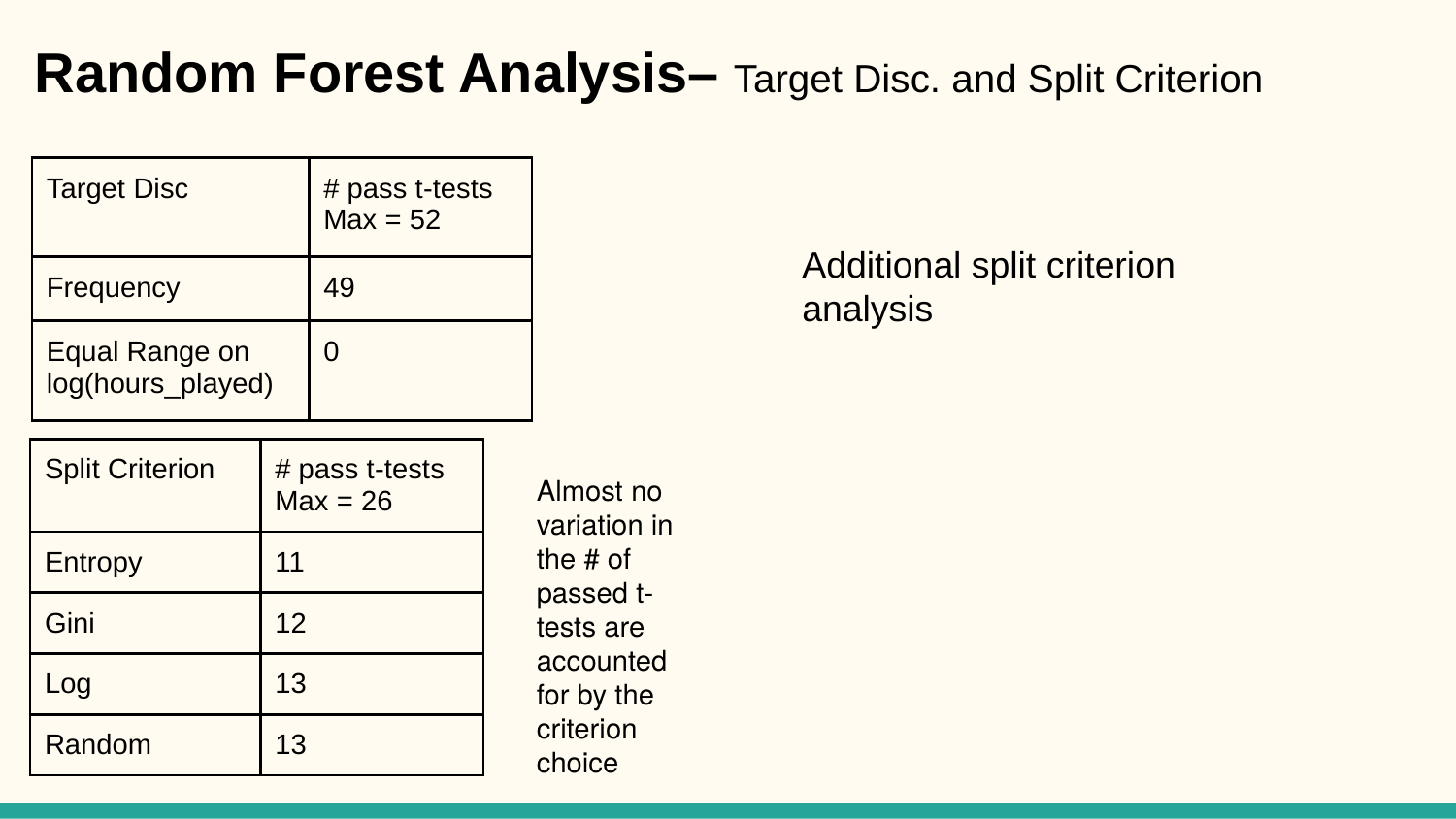

# Random Forest Analysis– Target Disc. and Split Criterion
| Target Disc | # pass t-tests Max = 52 |
| --- | --- |
| Frequency | 49 |
| Equal Range on log(hours\_played) | 0 |
Additional split criterion analysis
| Split Criterion | # pass t-tests Max = 26 |
| --- | --- |
| Entropy | 11 |
| Gini | 12 |
| Log | 13 |
| Random | 13 |
Almost no variation in the # of passed t-tests are accounted for by the criterion choice